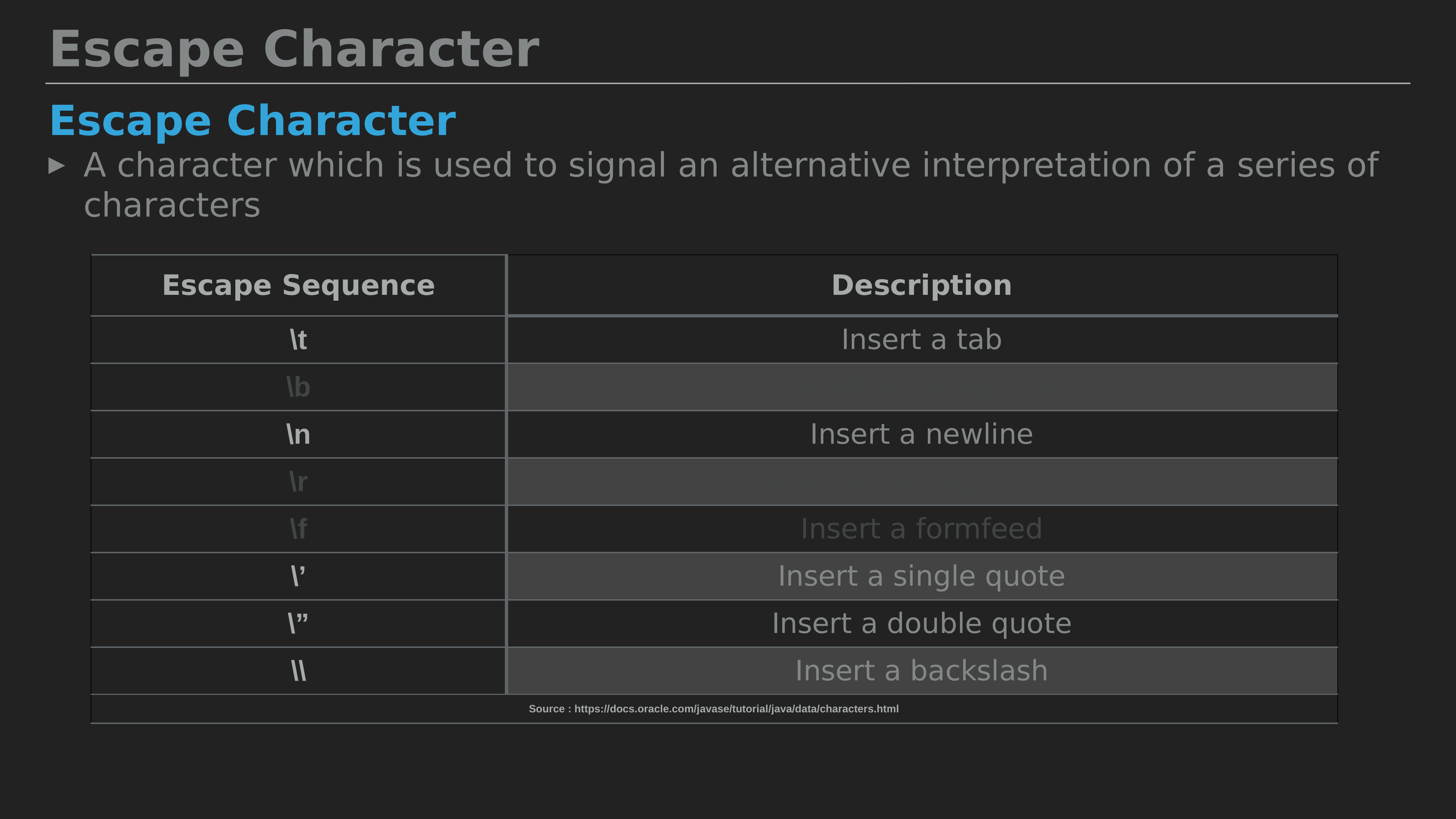

Escape Character
Escape Character
A character which is used to signal an alternative interpretation of a series of characters
| Escape Sequence | Description |
| --- | --- |
| \t | Insert a tab |
| \b | Insert a backspace |
| \n | Insert a newline |
| \r | Insert a carriage return |
| \f | Insert a formfeed |
| \’ | Insert a single quote |
| \” | Insert a double quote |
| \\ | Insert a backslash |
| Source : https://docs.oracle.com/javase/tutorial/java/data/characters.html |  |